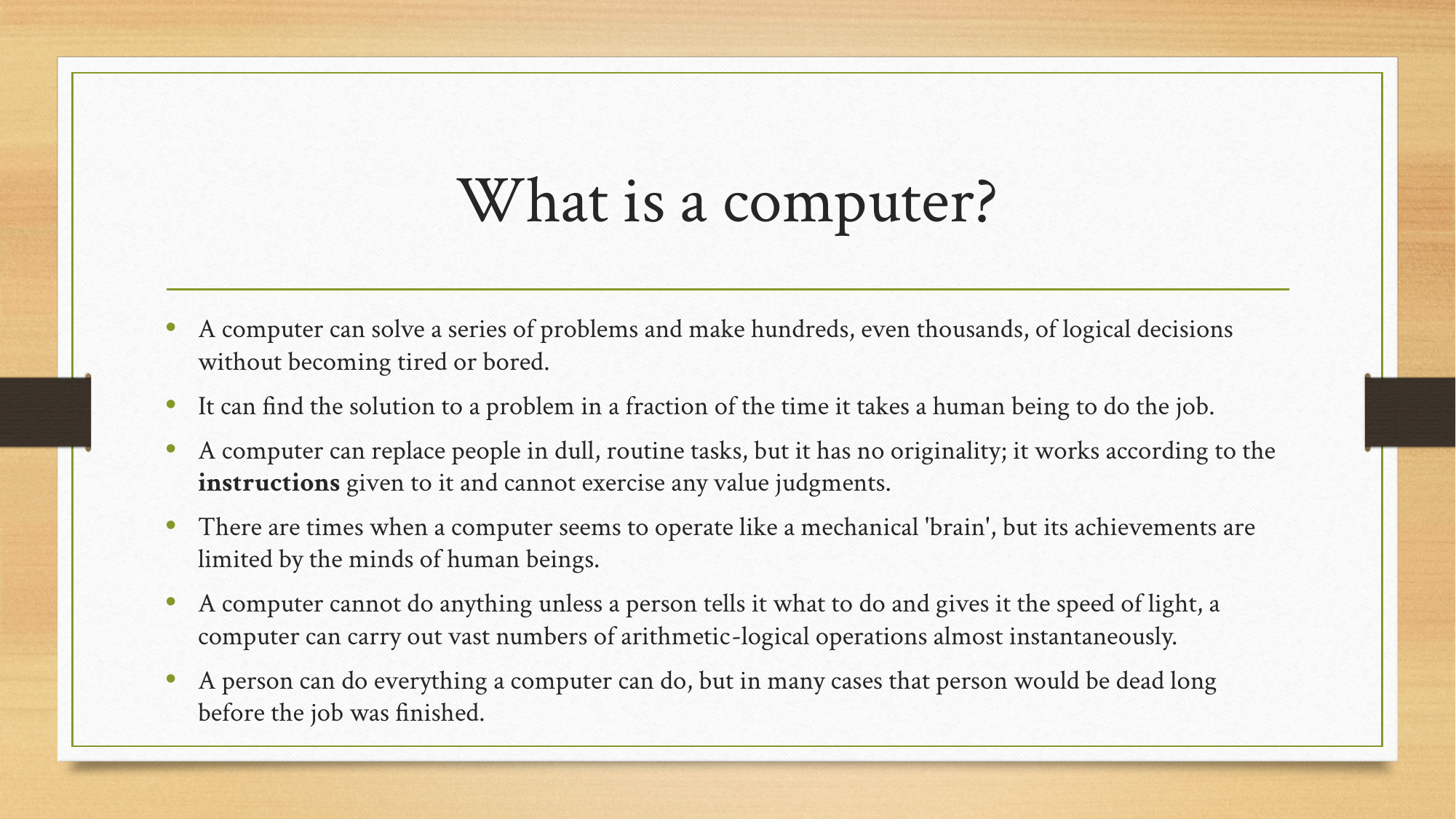

# What is a computer?
A computer can solve a series of problems and make hundreds, even thousands, of logical decisions without becoming tired or bored.
It can find the solution to a problem in a fraction of the time it takes a human being to do the job.
A computer can replace people in dull, routine tasks, but it has no originality; it works according to the instructions given to it and cannot exercise any value judgments.
There are times when a computer seems to operate like a mechanical 'brain', but its achievements are limited by the minds of human beings.
A computer cannot do anything unless a person tells it what to do and gives it the speed of light, a computer can carry out vast numbers of arithmetic-logical operations almost instantaneously.
A person can do everything a computer can do, but in many cases that person would be dead long before the job was finished.